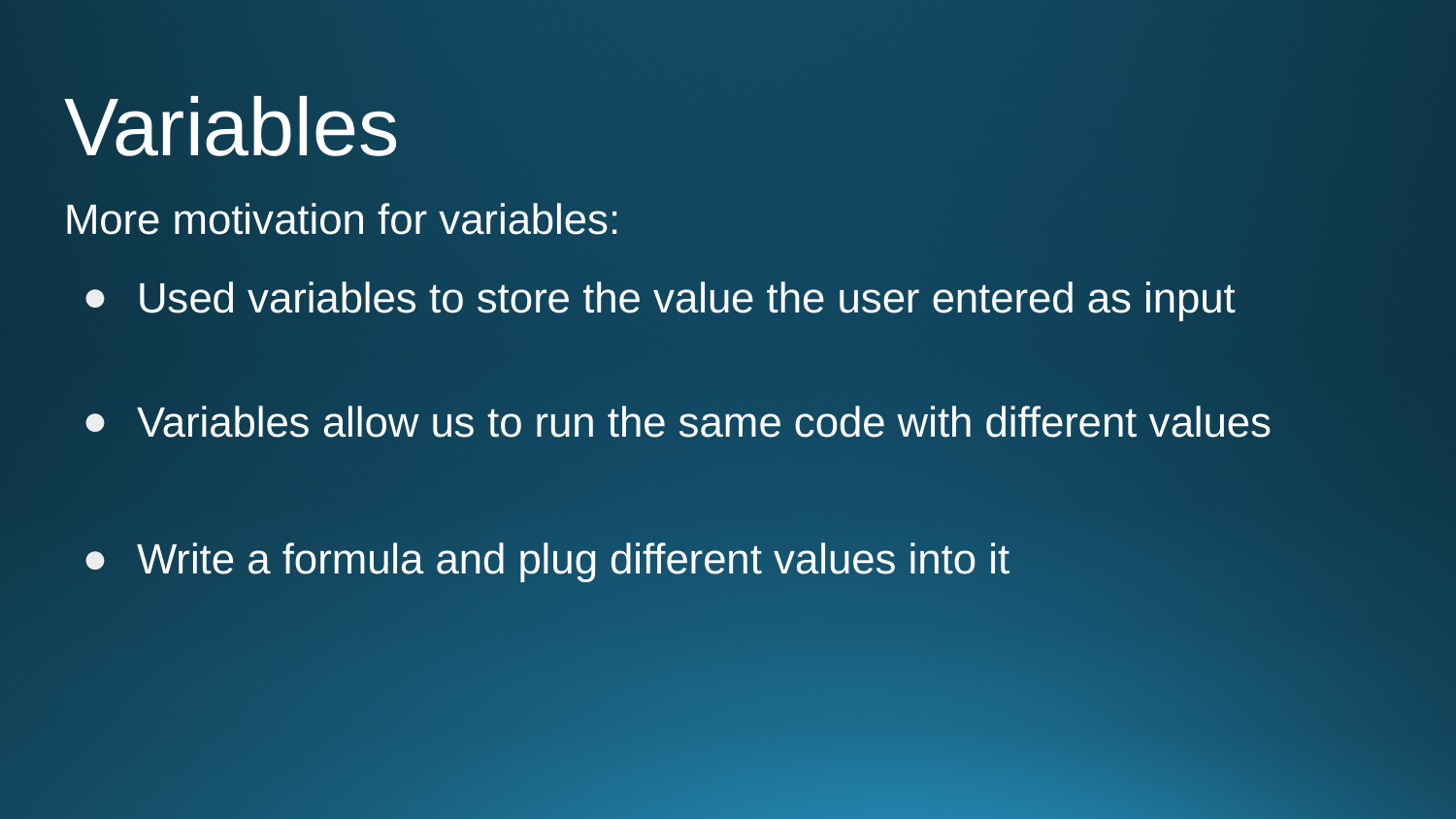

# Variables
More motivation for variables:
Used variables to store the value the user entered as input

Variables allow us to run the same code with different values

Write a formula and plug different values into it